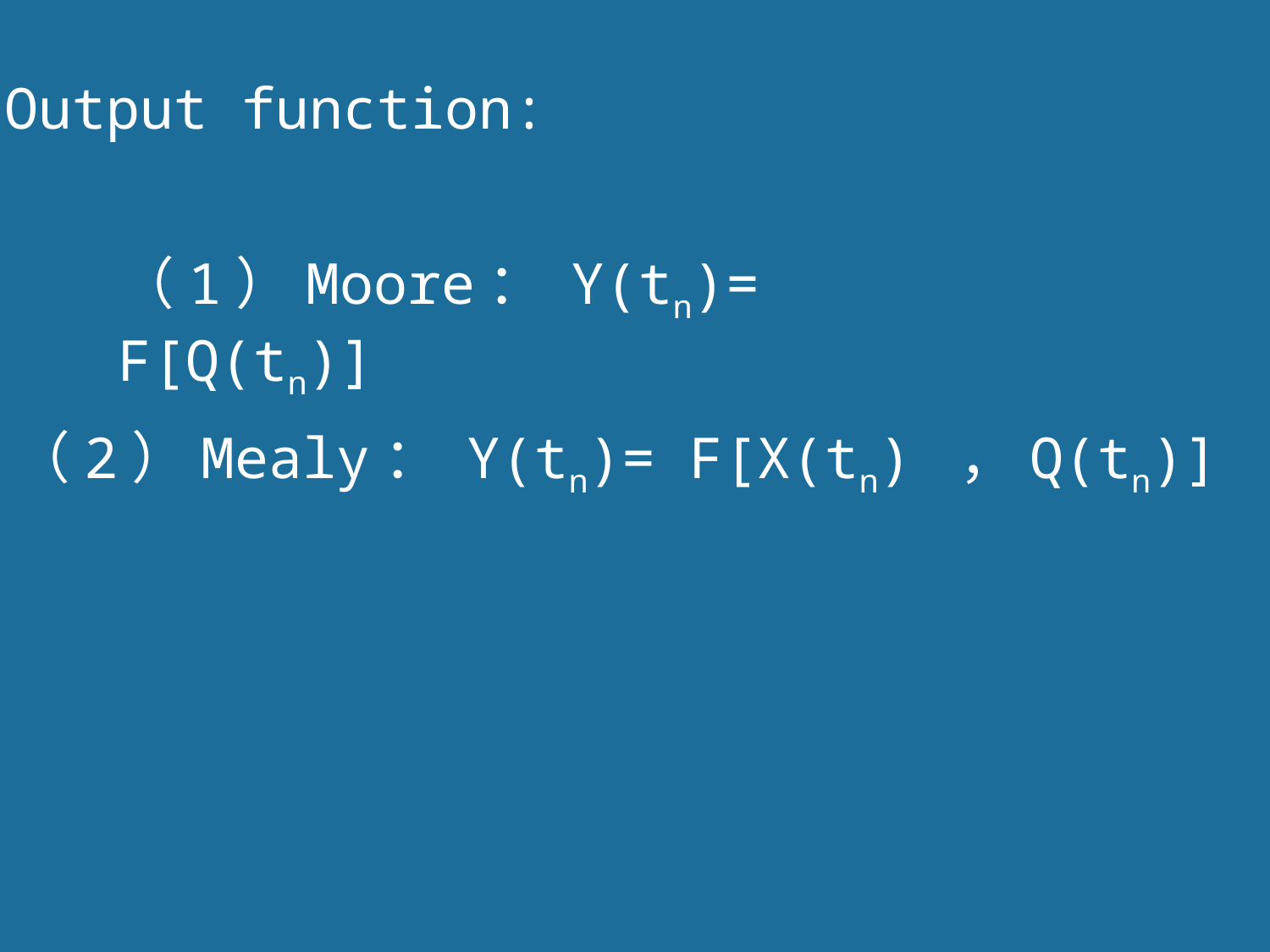

Output function:
（1）Moore： Y(tn)= F[Q(tn)]
（2）Mealy： Y(tn)= F[X(tn) ，Q(tn)]